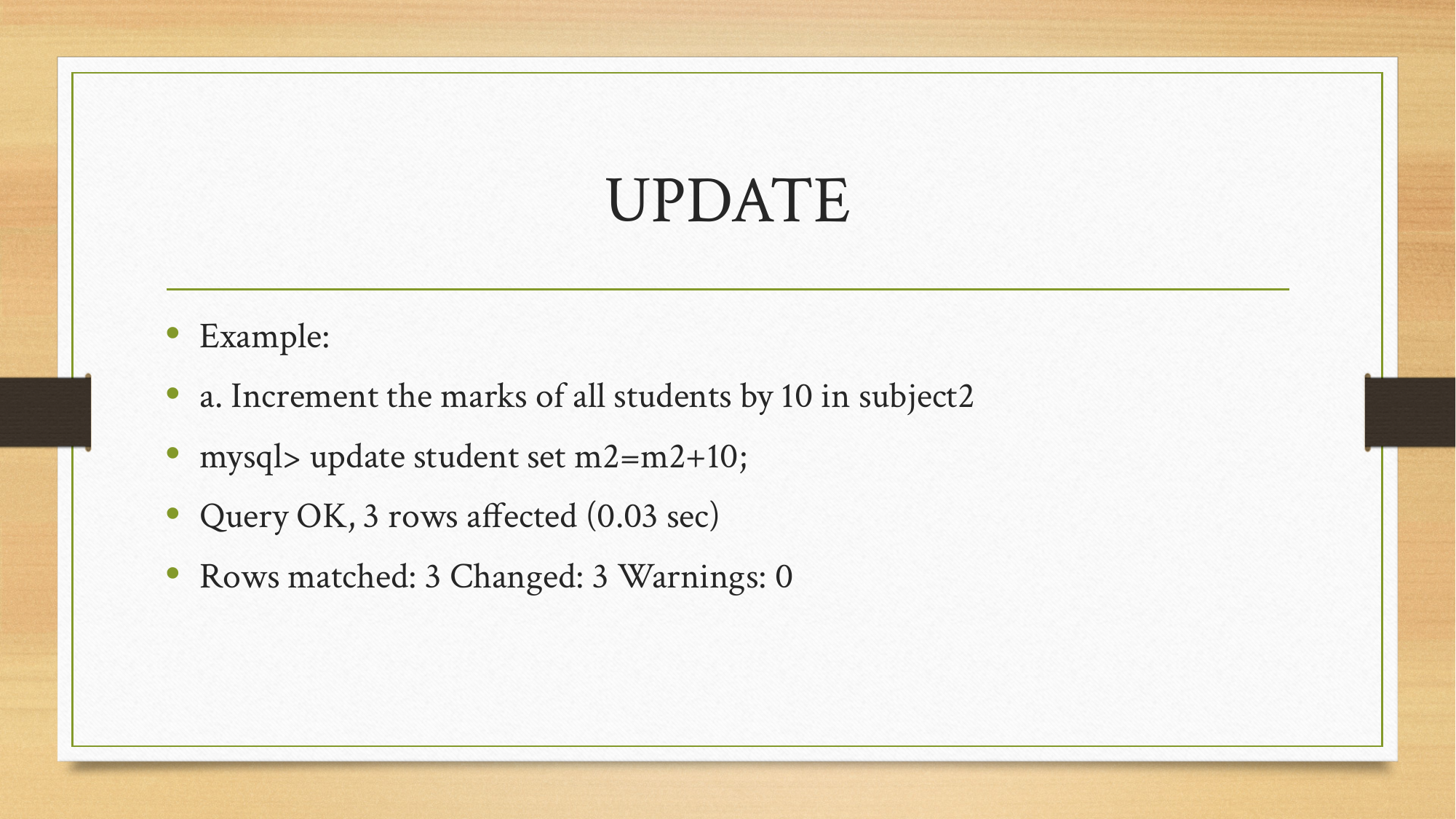

# UPDATE
Example:
a. Increment the marks of all students by 10 in subject2
mysql> update student set m2=m2+10;
Query OK, 3 rows affected (0.03 sec)
Rows matched: 3 Changed: 3 Warnings: 0